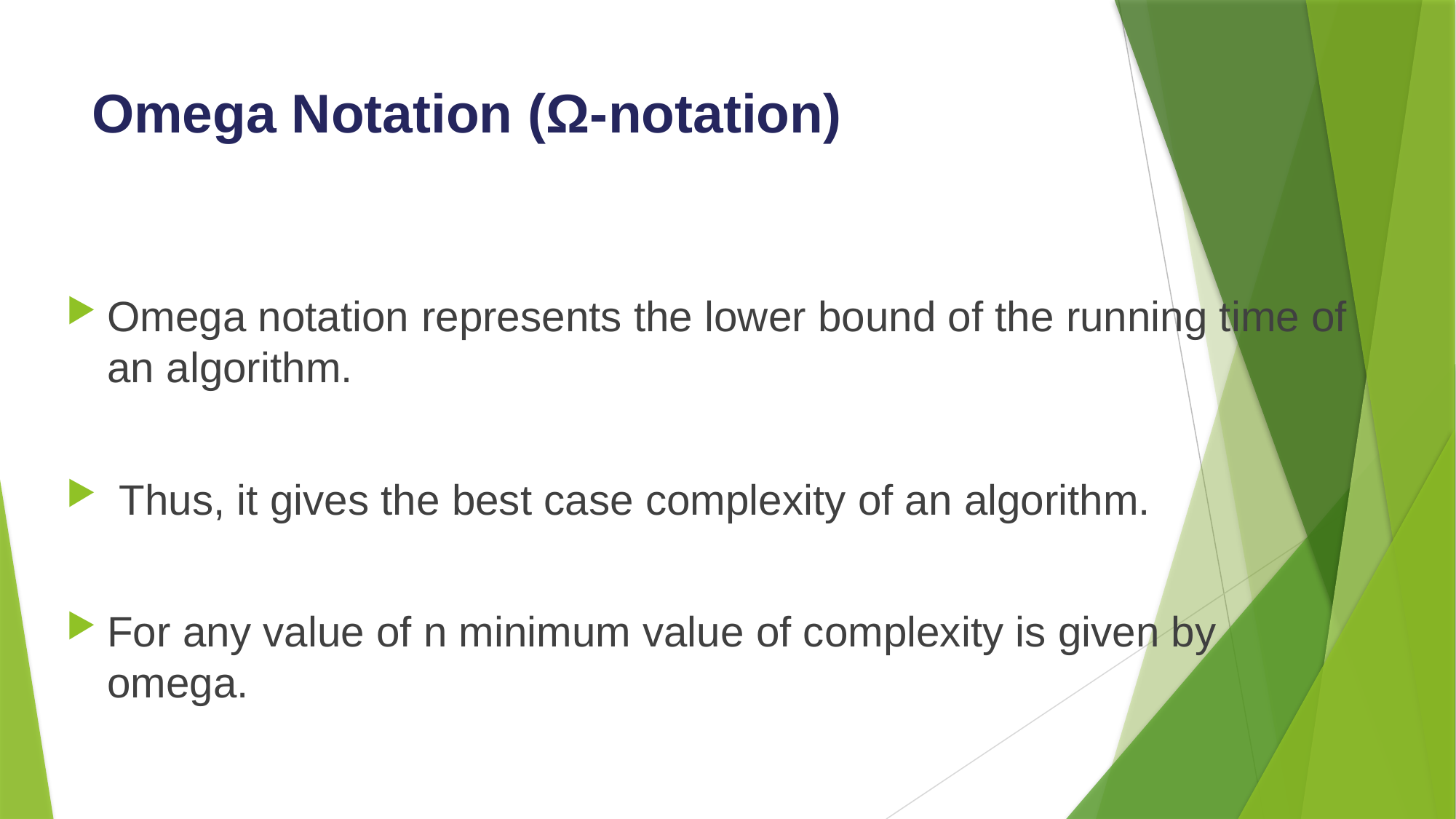

# Omega Notation (Ω-notation)
Omega notation represents the lower bound of the running time of an algorithm.

 Thus, it gives the best case complexity of an algorithm.

For any value of n minimum value of complexity is given by omega.